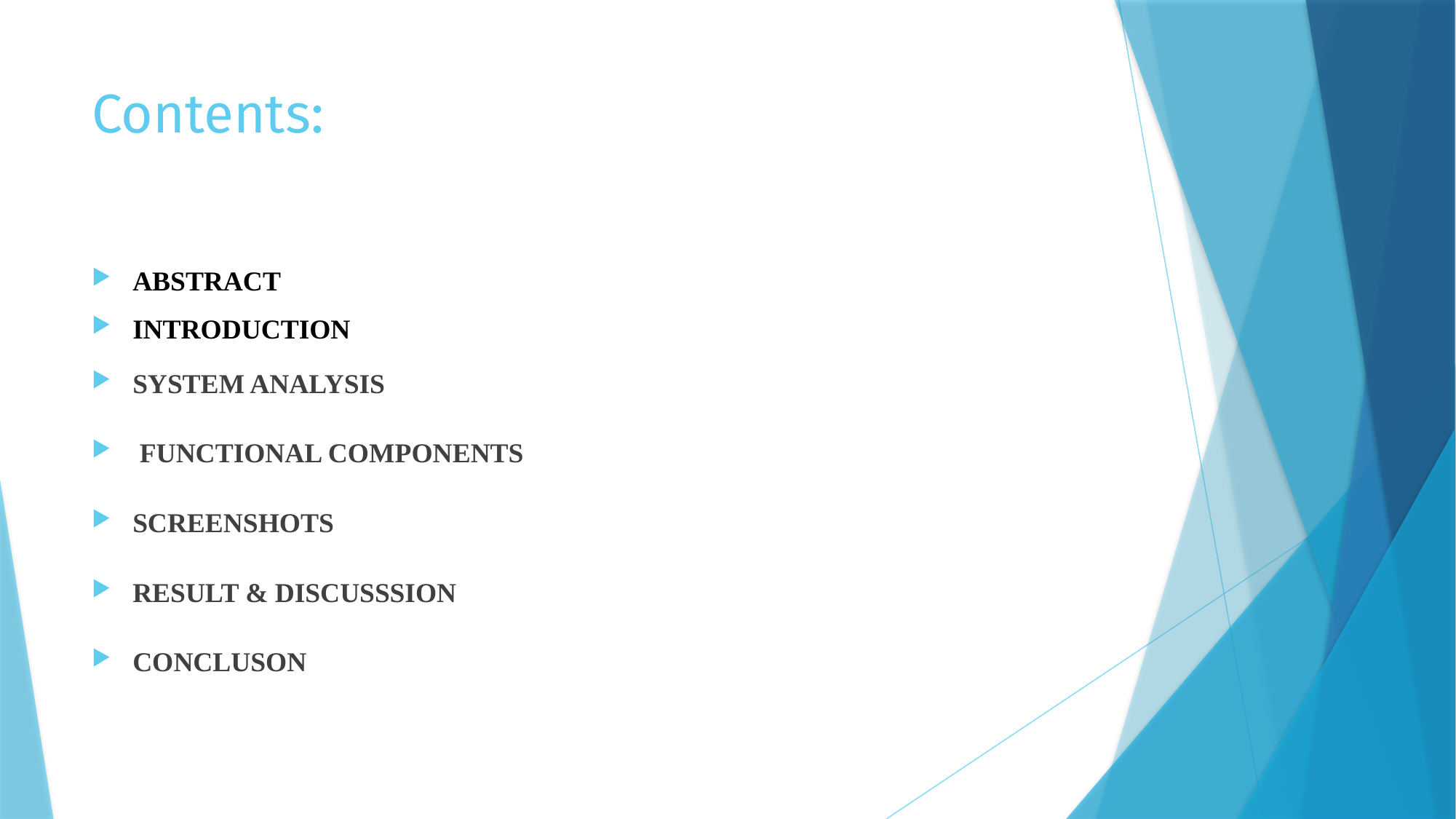

# Contents:
ABSTRACT
INTRODUCTION
SYSTEM ANALYSIS
 FUNCTIONAL COMPONENTS
SCREENSHOTS
RESULT & DISCUSSSION
CONCLUSON